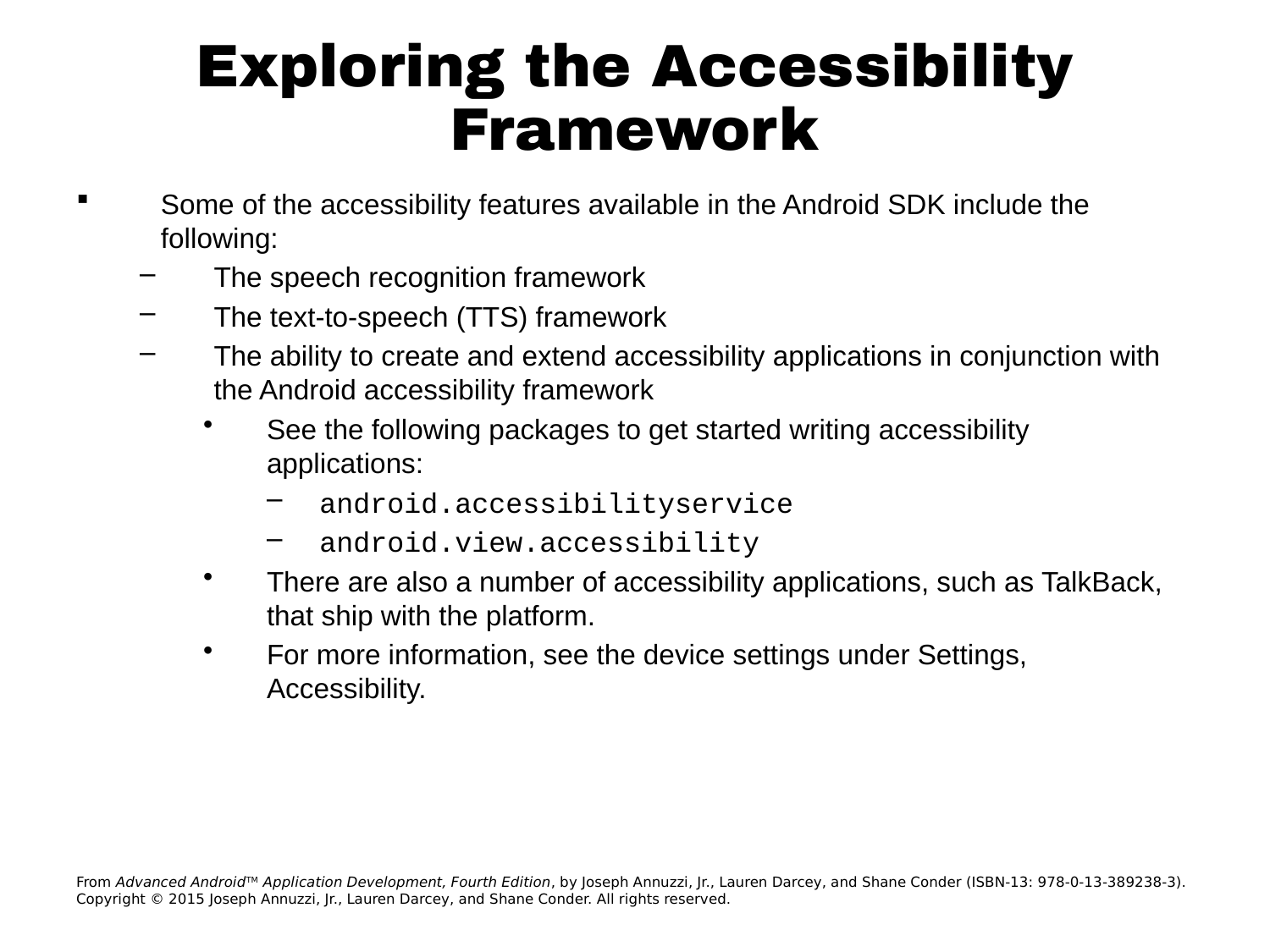

# Exploring the Accessibility Framework
Some of the accessibility features available in the Android SDK include the following:
The speech recognition framework
The text-to-speech (TTS) framework
The ability to create and extend accessibility applications in conjunction with the Android accessibility framework
See the following packages to get started writing accessibility applications:
android.accessibilityservice
android.view.accessibility
There are also a number of accessibility applications, such as TalkBack, that ship with the platform.
For more information, see the device settings under Settings, Accessibility.
From Advanced AndroidTM Application Development, Fourth Edition, by Joseph Annuzzi, Jr., Lauren Darcey, and Shane Conder (ISBN-13: 978-0-13-389238-3). Copyright © 2015 Joseph Annuzzi, Jr., Lauren Darcey, and Shane Conder. All rights reserved.